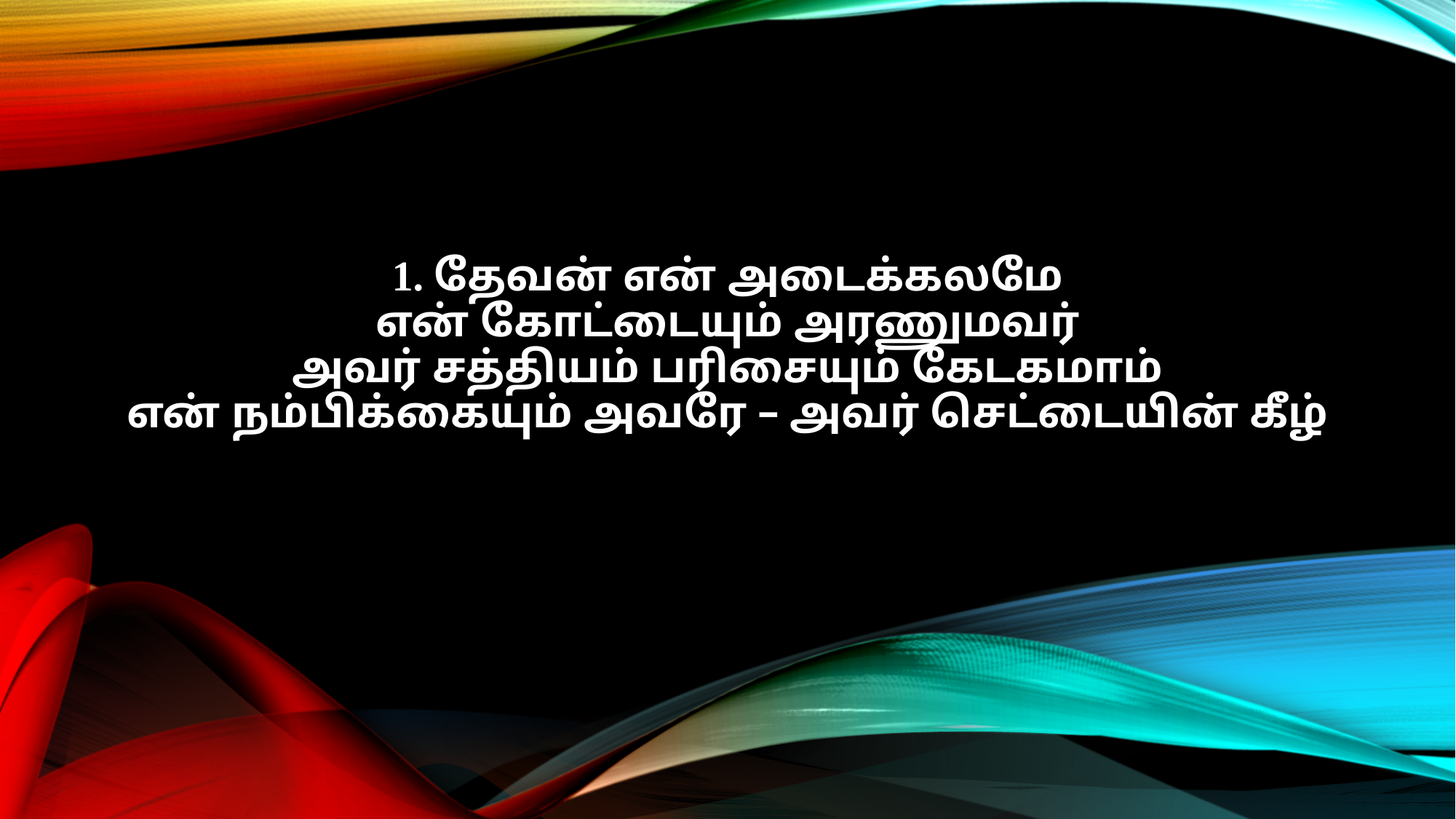

1. தேவன் என் அடைக்கலமே
என் கோட்டையும் அரணுமவர்
அவர் சத்தியம் பரிசையும் கேடகமாம்
என் நம்பிக்கையும் அவரே – அவர் செட்டையின் கீழ்